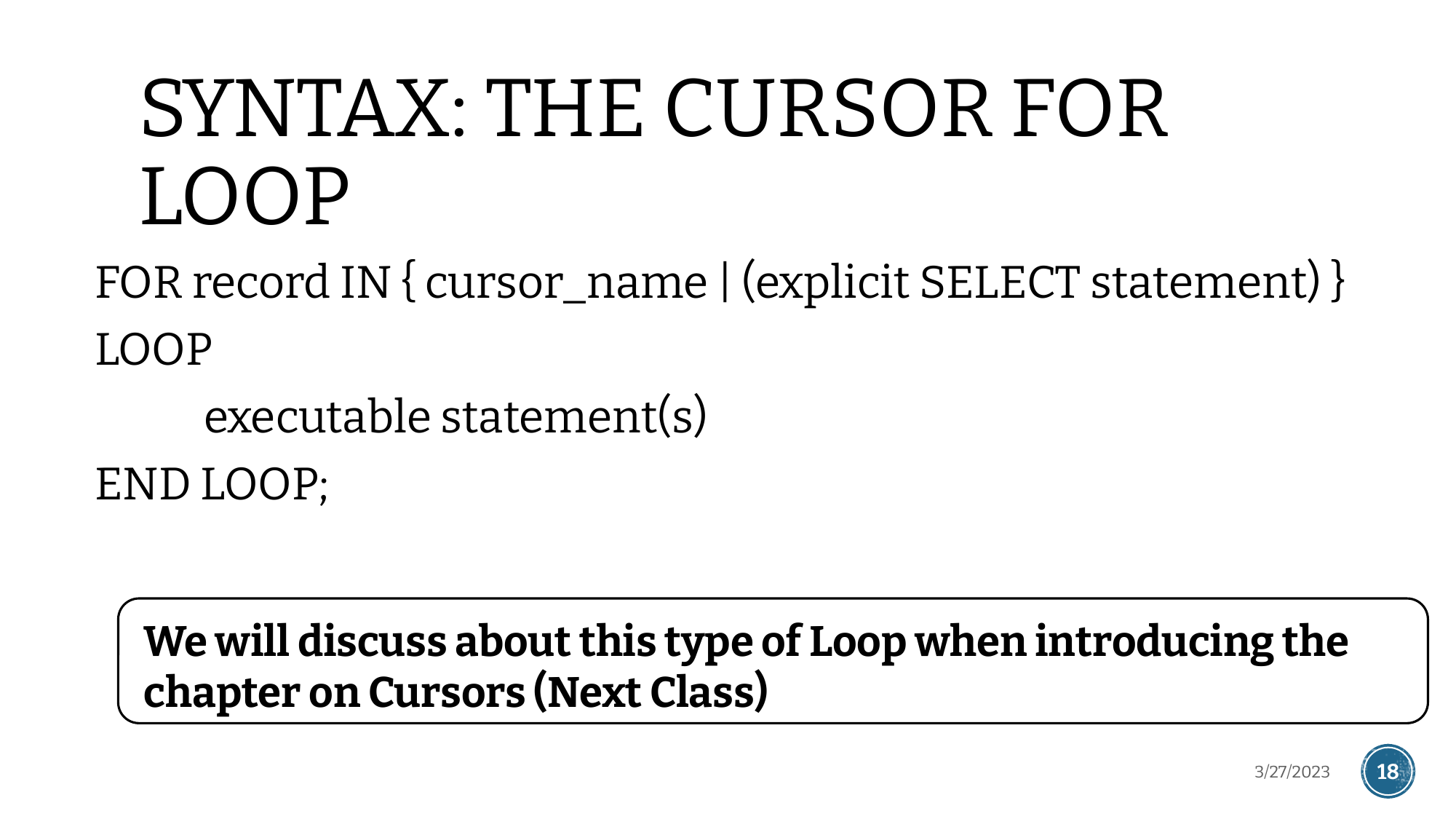

# SYNTAX: The Cursor FOR Loop
FOR record IN { cursor_name | (explicit SELECT statement) }
LOOP
	executable statement(s)
END LOOP;

We will discuss about this type of Loop when introducing the chapter on Cursors (Next Class)
3/27/2023
18